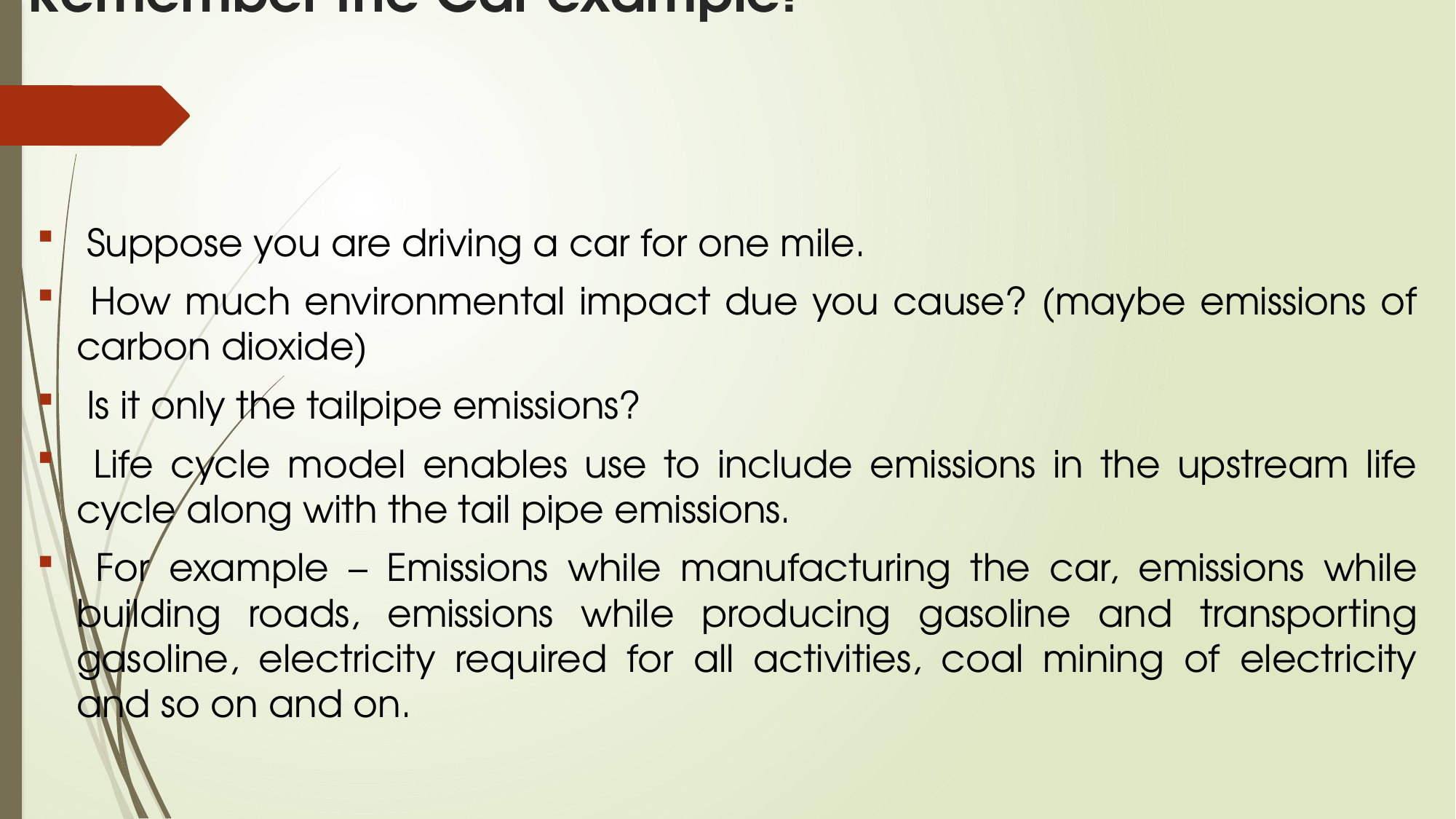

# Remember the Car example!
 Suppose you are driving a car for one mile.
 How much environmental impact due you cause? (maybe emissions of carbon dioxide)
 Is it only the tailpipe emissions?
 Life cycle model enables use to include emissions in the upstream life cycle along with the tail pipe emissions.
 For example – Emissions while manufacturing the car, emissions while building roads, emissions while producing gasoline and transporting gasoline, electricity required for all activities, coal mining of electricity and so on and on.